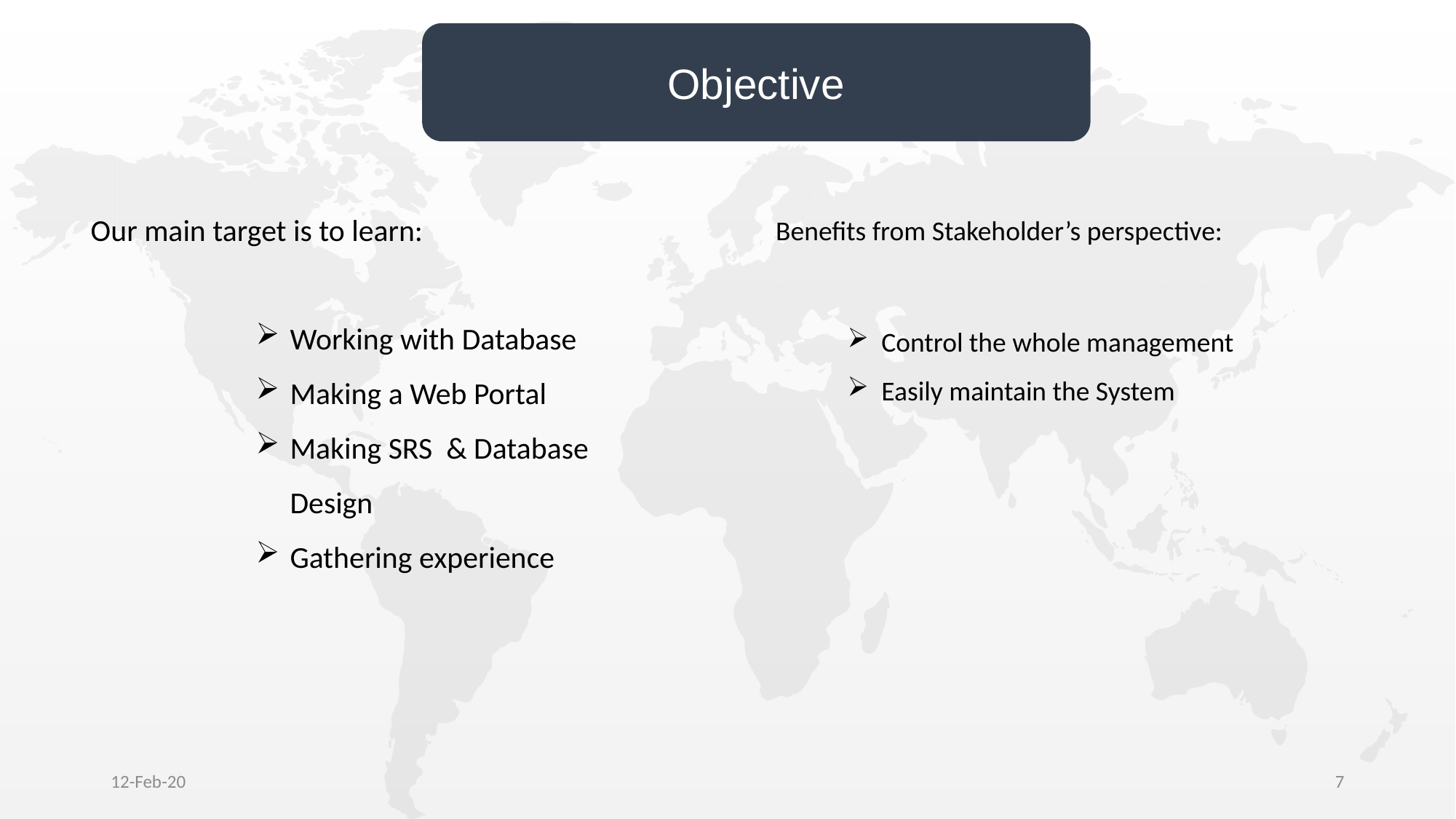

Objective
Our main target is to learn:
Benefits from Stakeholder’s perspective:
Working with Database
Making a Web Portal
Making SRS  & Database Design
Gathering experience
Control the whole management
Easily maintain the System
12-Feb-20
7